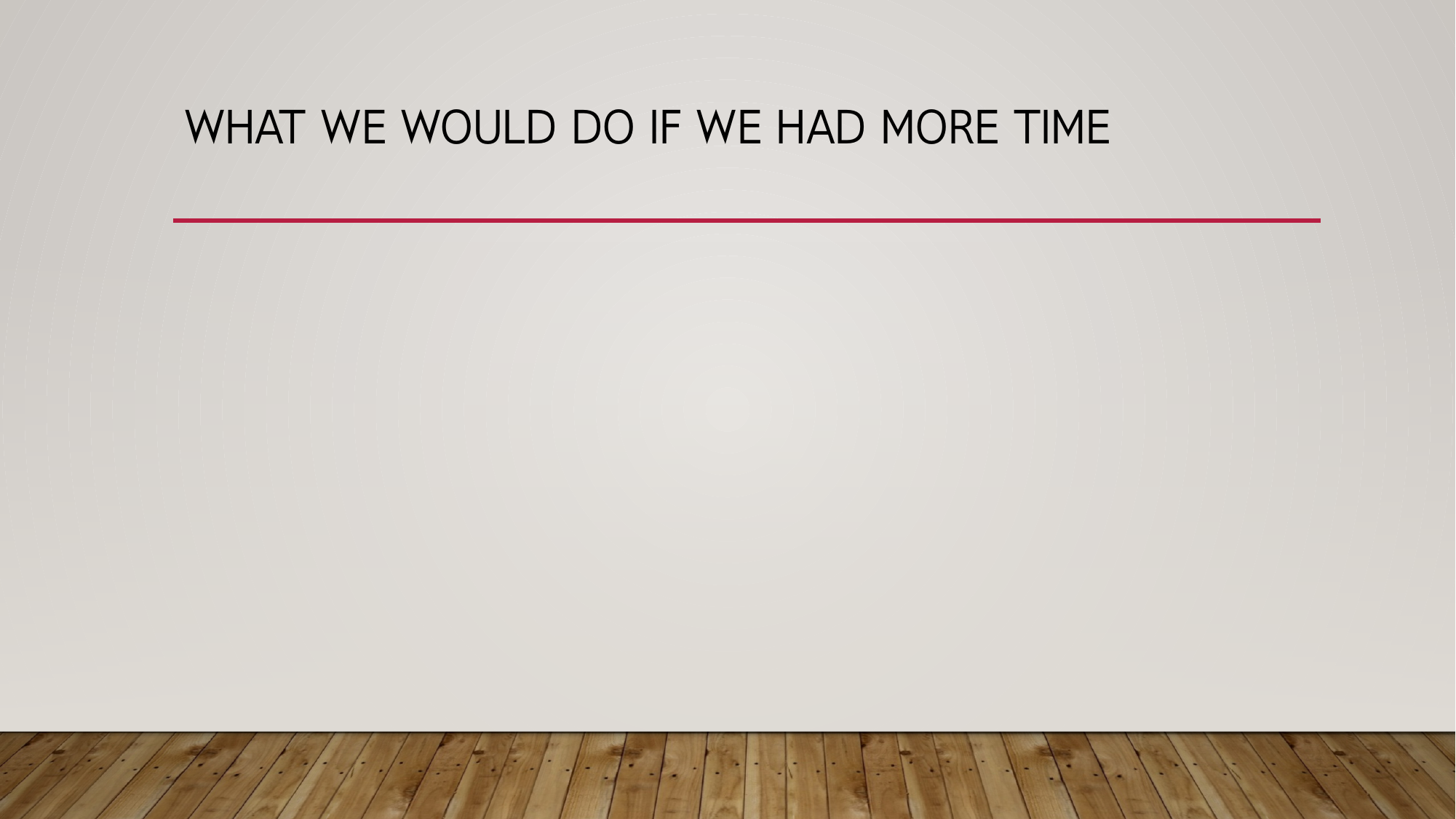

# What we would do if we had more time